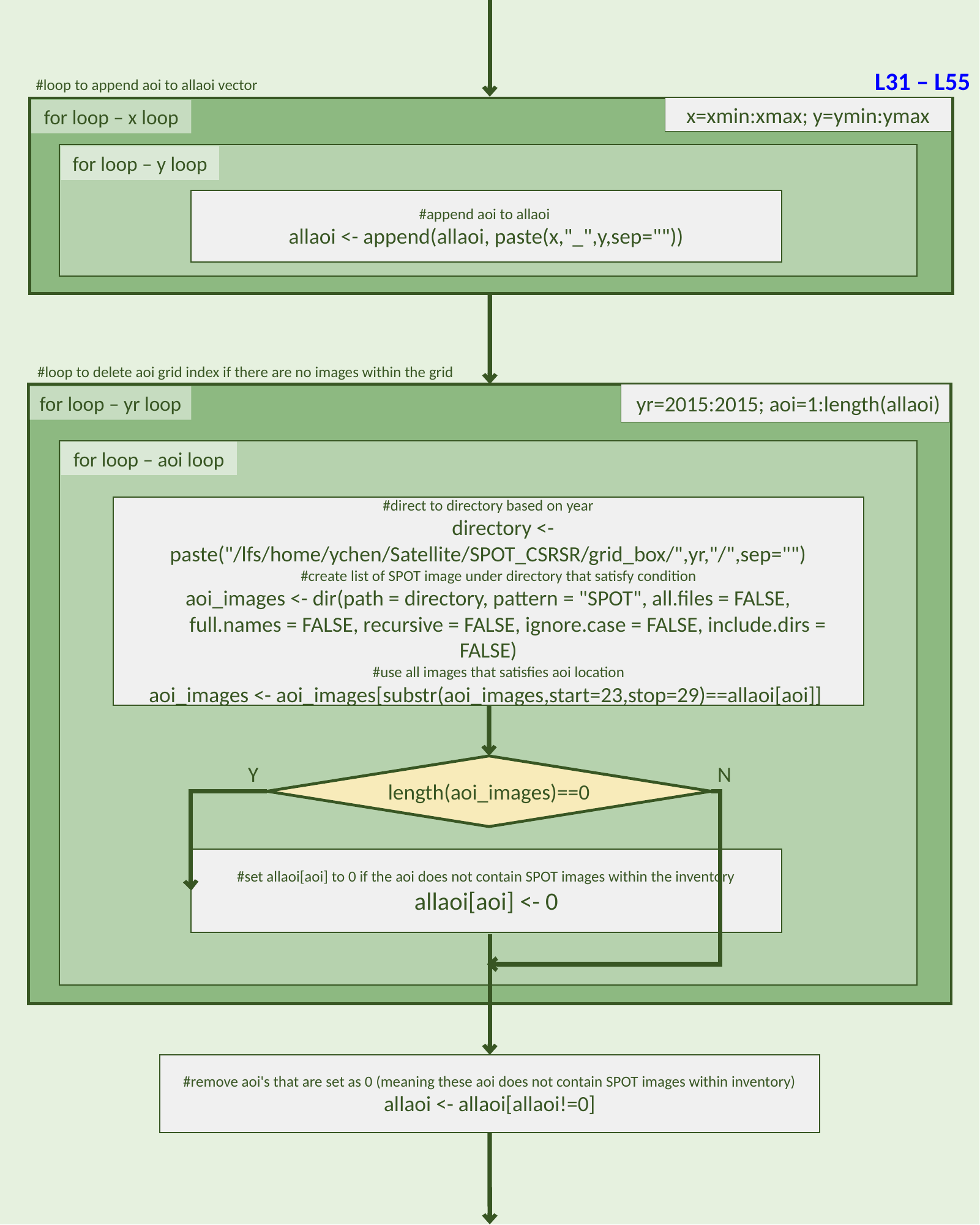

L31 – L55
#loop to append aoi to allaoi vector
x=xmin:xmax; y=ymin:ymax

for loop – x loop

for loop – y loop
#append aoi to allaoi
allaoi <- append(allaoi, paste(x,"_",y,sep=""))
#loop to delete aoi grid index if there are no images within the grid

yr=2015:2015; aoi=1:length(allaoi)
for loop – yr loop

for loop – aoi loop
#direct to directory based on year
      directory <- paste("/lfs/home/ychen/Satellite/SPOT_CSRSR/grid_box/",yr,"/",sep="")
      #create list of SPOT image under directory that satisfy condition
aoi_images <- dir(path = directory, pattern = "SPOT", all.files = FALSE,
        full.names = FALSE, recursive = FALSE, ignore.case = FALSE, include.dirs = FALSE)
      #use all images that satisfies aoi location
aoi_images <- aoi_images[substr(aoi_images,start=23,stop=29)==allaoi[aoi]]
N
Y
length(aoi_images)==0
#set allaoi[aoi] to 0 if the aoi does not contain SPOT images within the inventory
allaoi[aoi] <- 0
#remove aoi's that are set as 0 (meaning these aoi does not contain SPOT images within inventory)
allaoi <- allaoi[allaoi!=0]